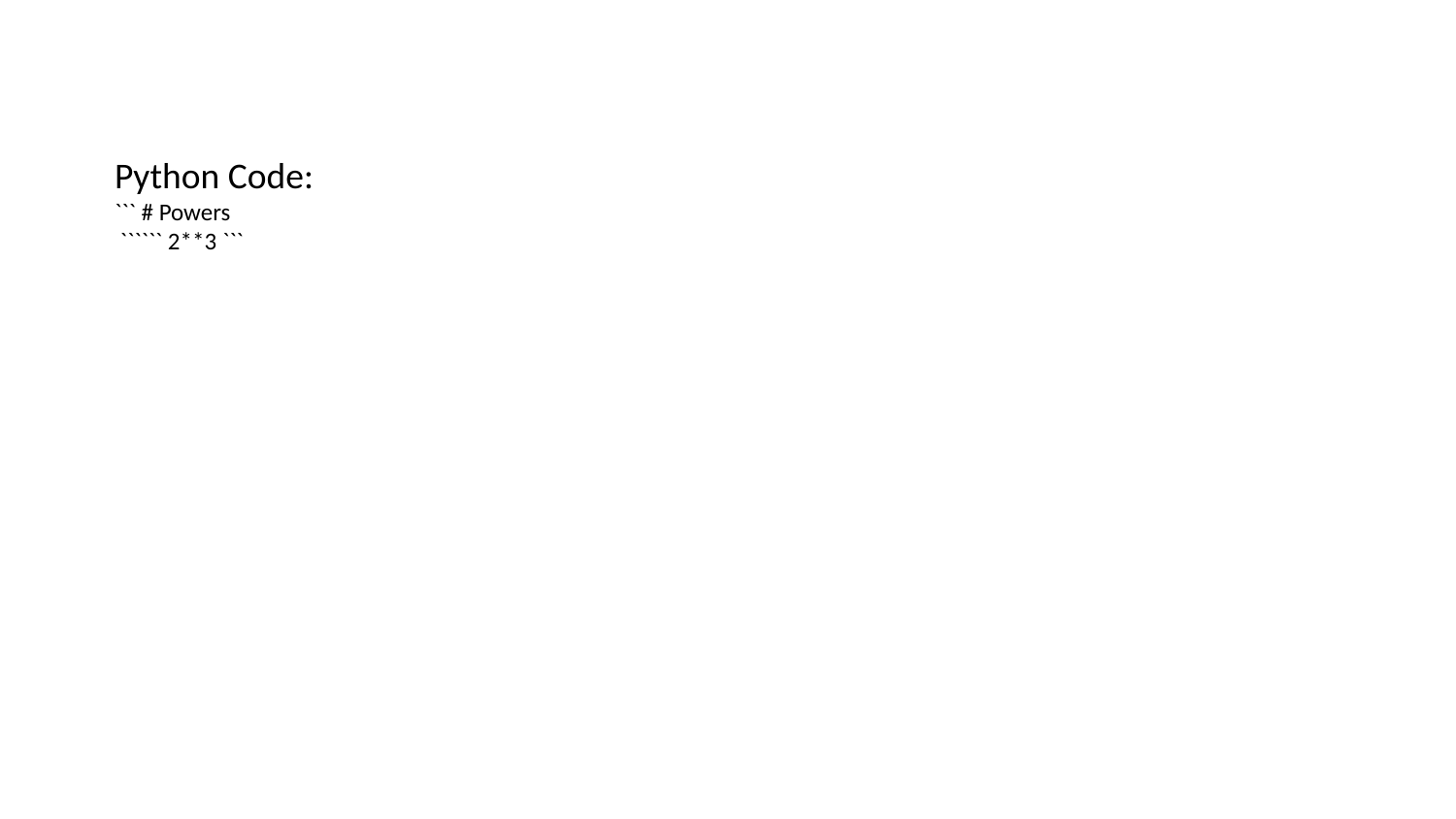

Python Code:
``` # Powers
 `````` 2**3 ```